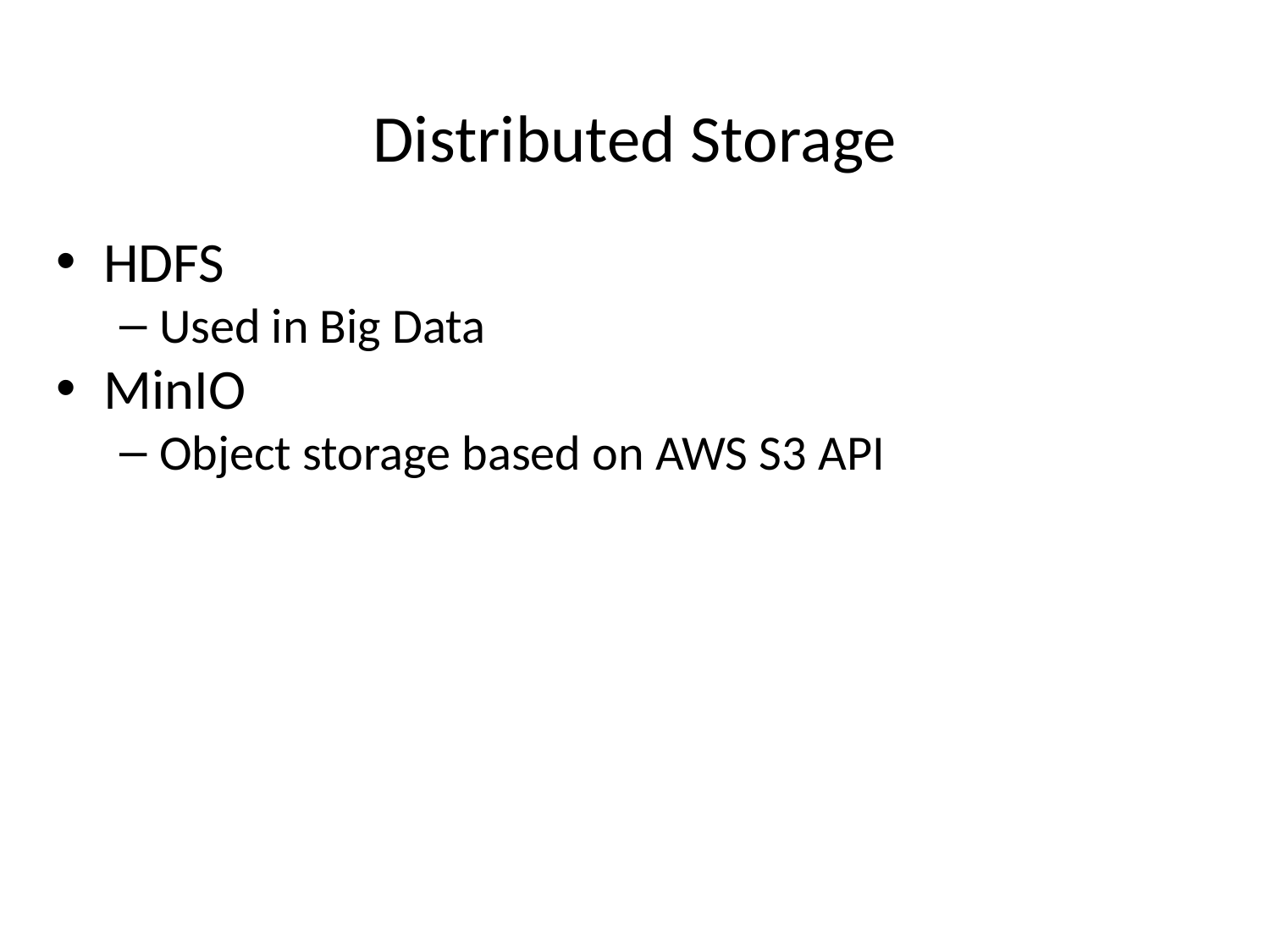

# Distributed Storage
HDFS
Used in Big Data
MinIO
Object storage based on AWS S3 API